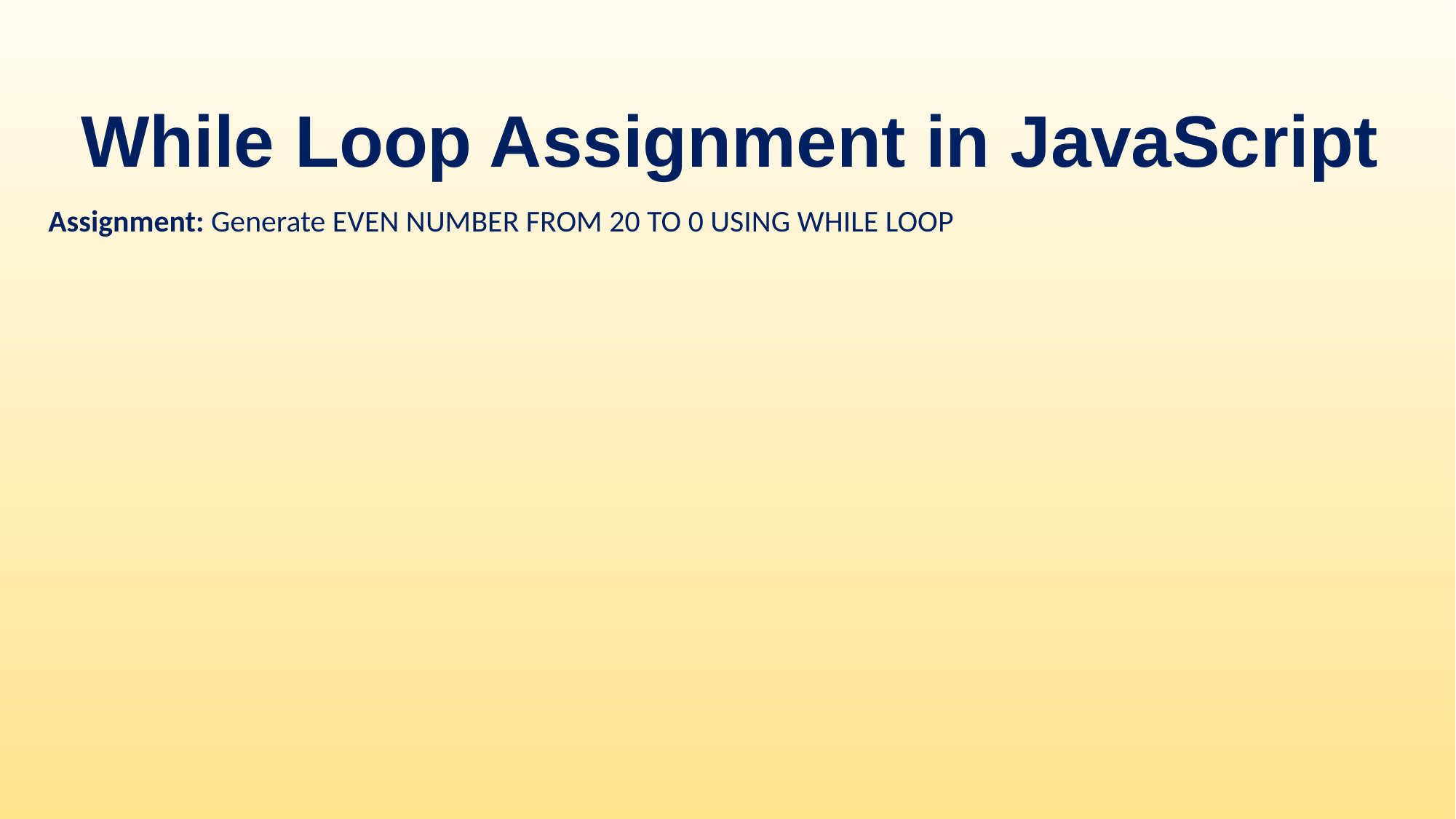

# While Loop Assignment in JavaScript
Assignment: Generate EVEN NUMBER FROM 20 TO 0 USING WHILE LOOP